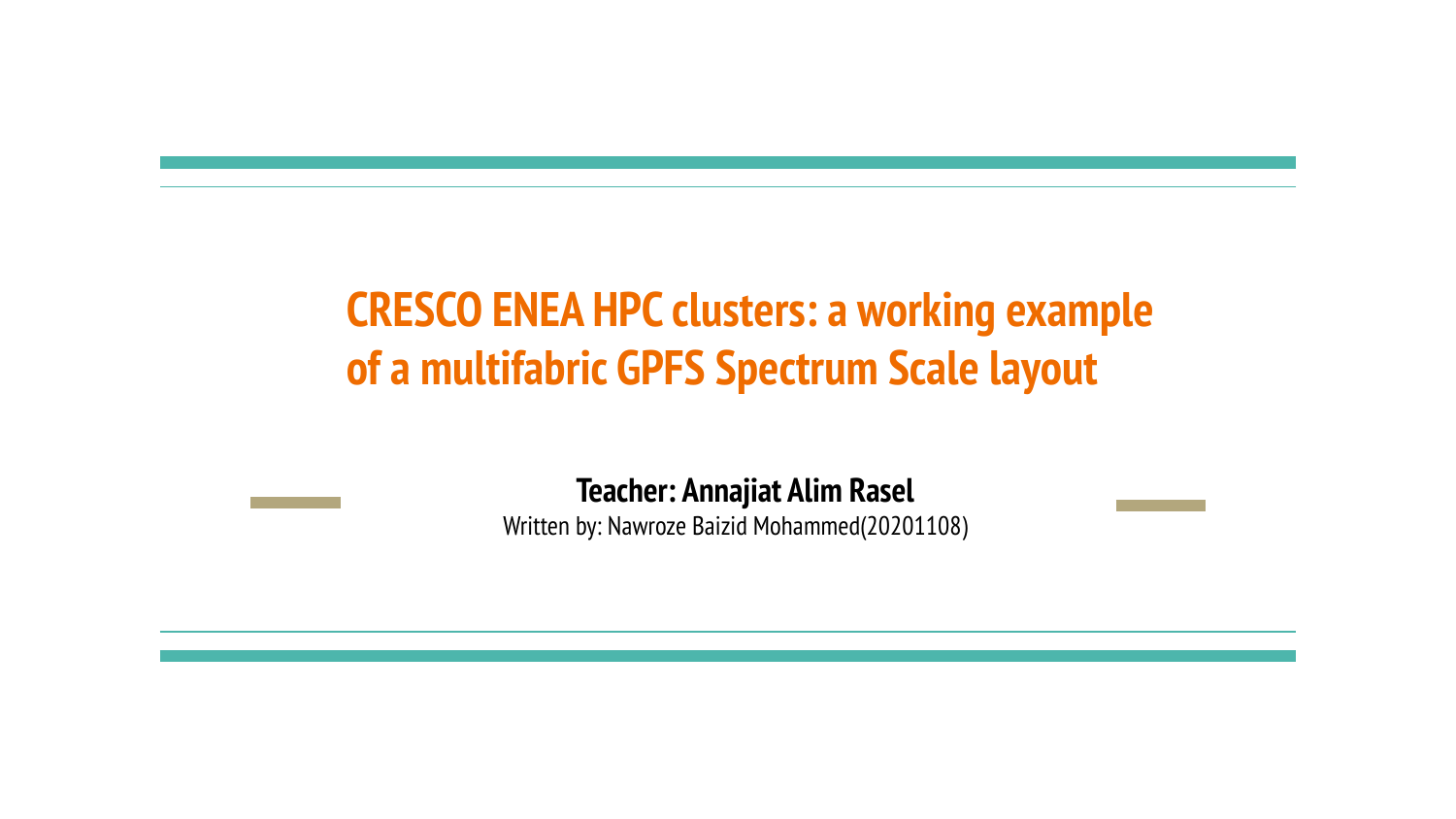

# CRESCO ENEA HPC clusters: a working example of a multifabric GPFS Spectrum Scale layout
Teacher: Annajiat Alim Rasel
Written by: Nawroze Baizid Mohammed(20201108)